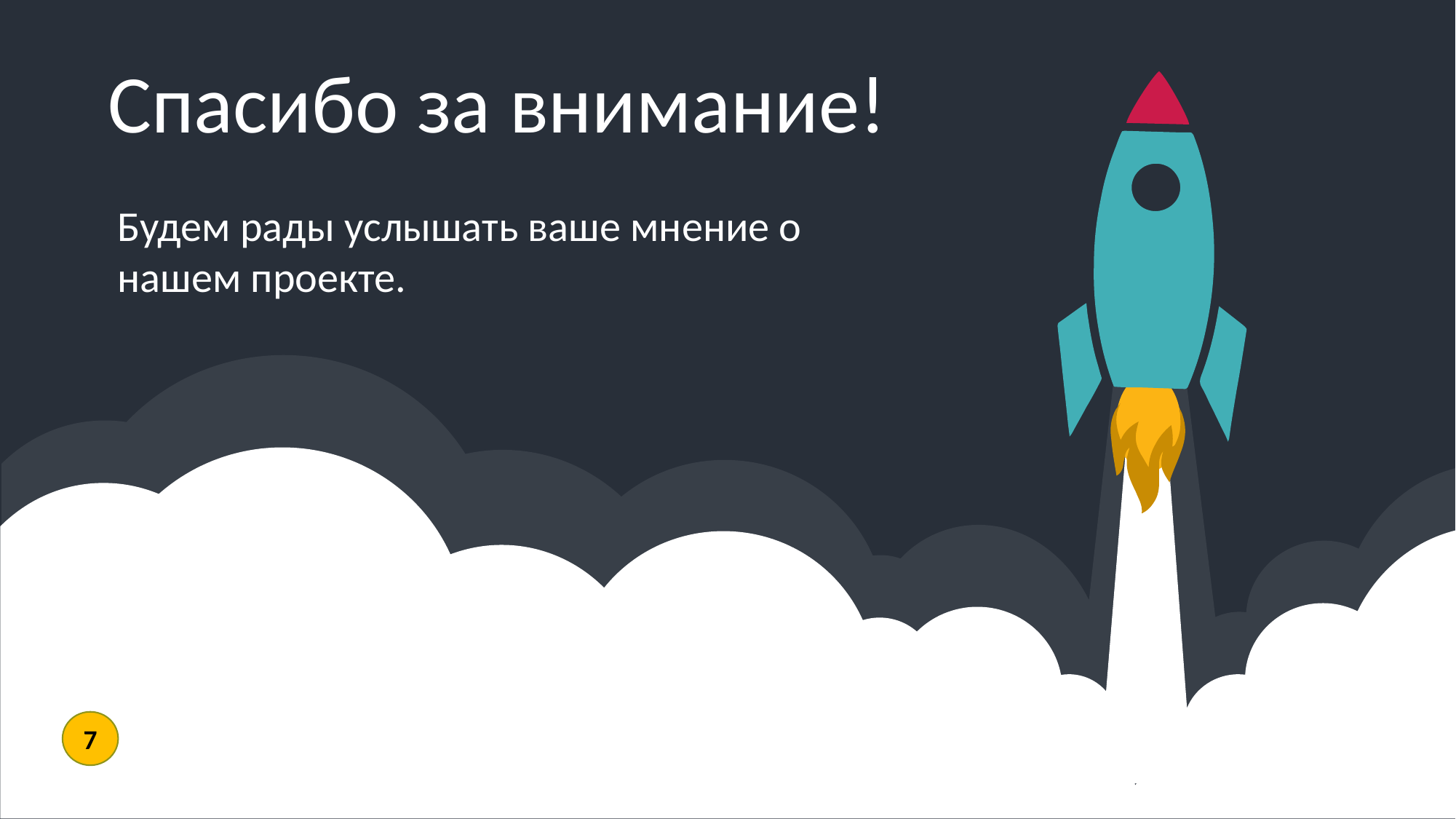

Спасибо за внимание!

Будем рады услышать ваше мнение о нашем проекте.
7